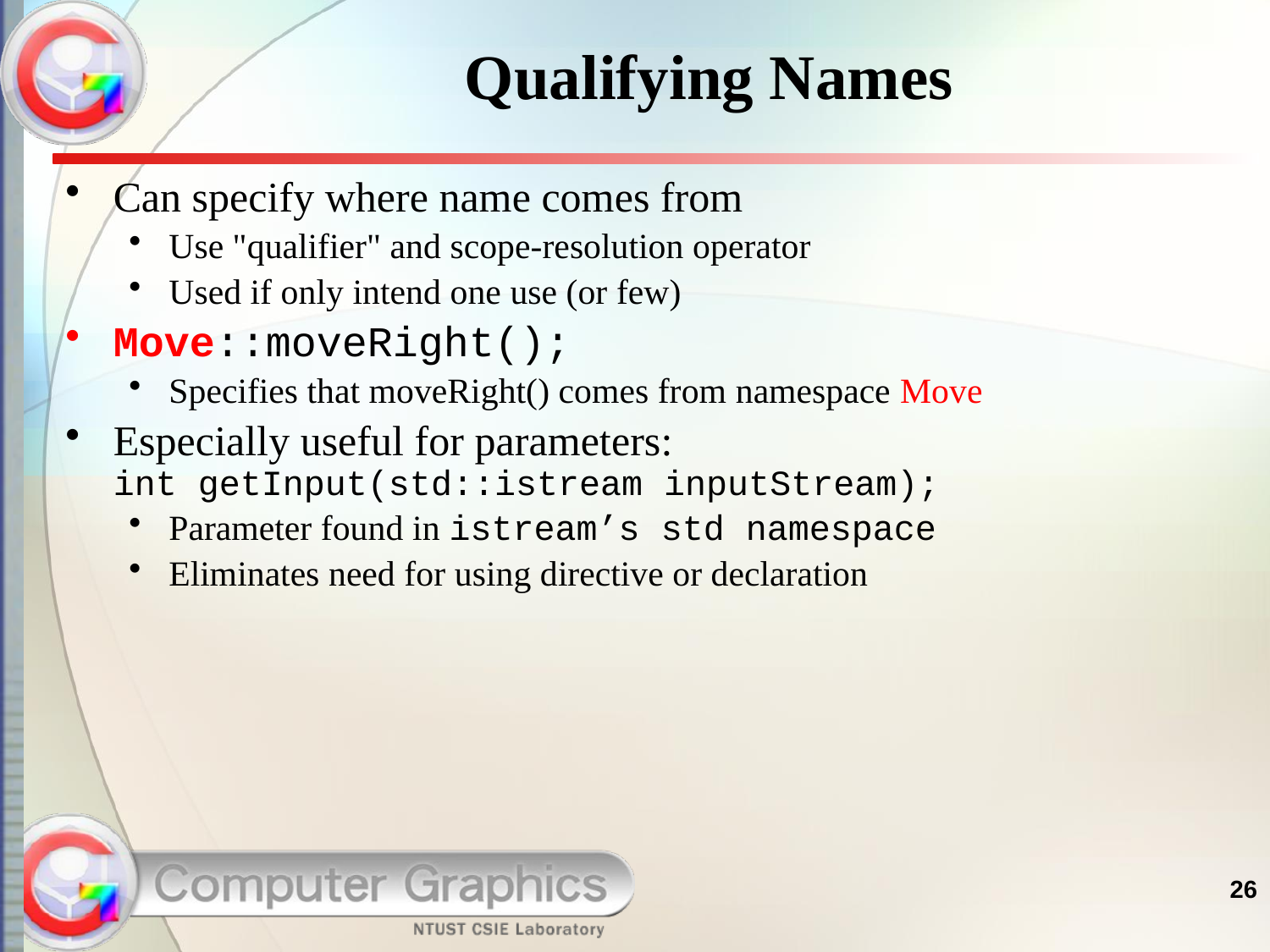

# Qualifying Names
Can specify where name comes from
Use "qualifier" and scope-resolution operator
Used if only intend one use (or few)
Move::moveRight();
Specifies that moveRight() comes from namespace Move
Especially useful for parameters:
int getInput(std::istream inputStream);
Parameter found in istream’s std namespace
Eliminates need for using directive or declaration
26